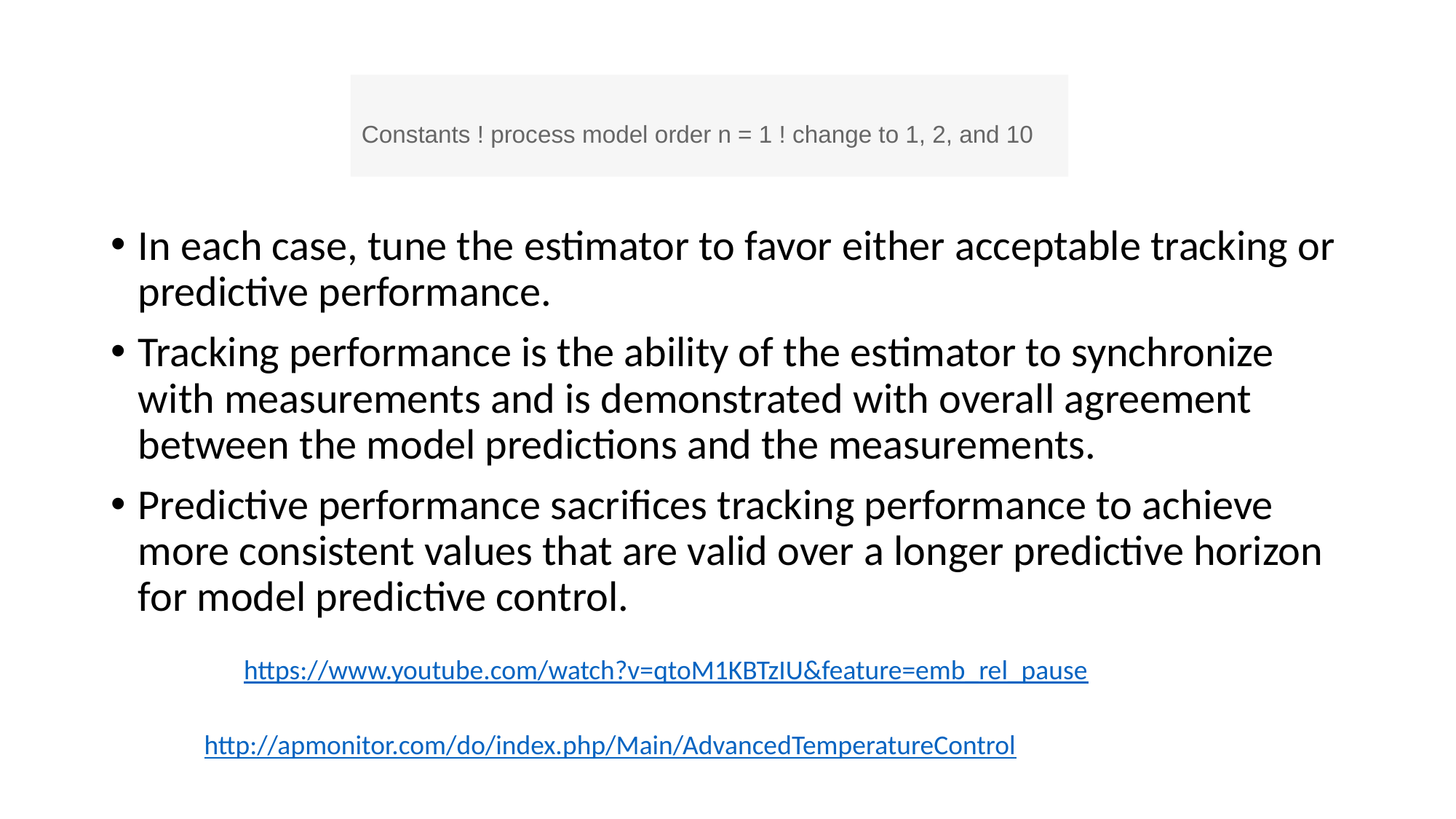

Constants ! process model order n = 1 ! change to 1, 2, and 10
In each case, tune the estimator to favor either acceptable tracking or predictive performance.
Tracking performance is the ability of the estimator to synchronize with measurements and is demonstrated with overall agreement between the model predictions and the measurements.
Predictive performance sacrifices tracking performance to achieve more consistent values that are valid over a longer predictive horizon for model predictive control.
https://www.youtube.com/watch?v=qtoM1KBTzIU&feature=emb_rel_pause
http://apmonitor.com/do/index.php/Main/AdvancedTemperatureControl